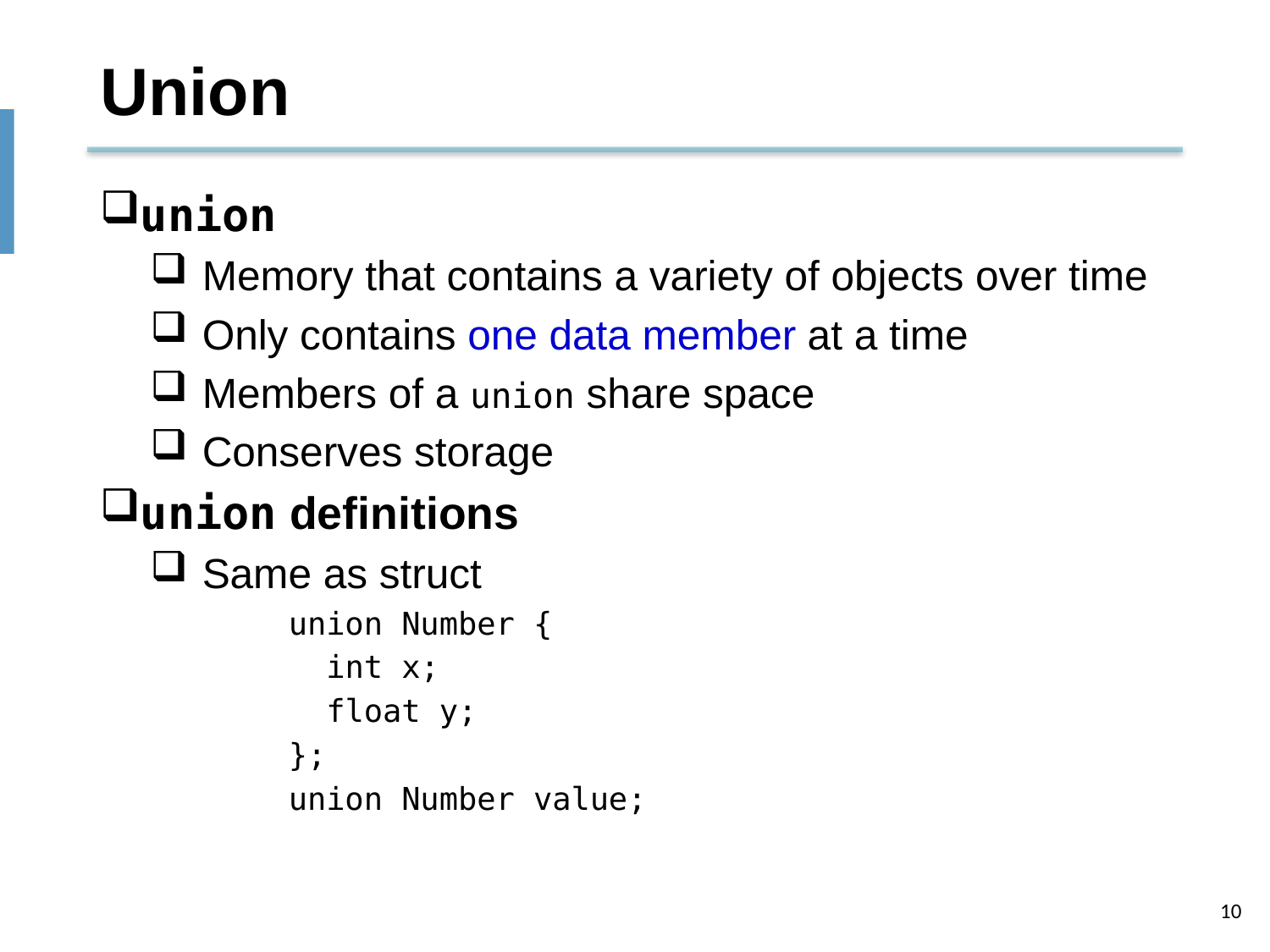

# Union
union
Memory that contains a variety of objects over time
Only contains one data member at a time
Members of a union share space
Conserves storage
union definitions
Same as struct
union Number {
  int x;
  float y;
};
union Number value;

10